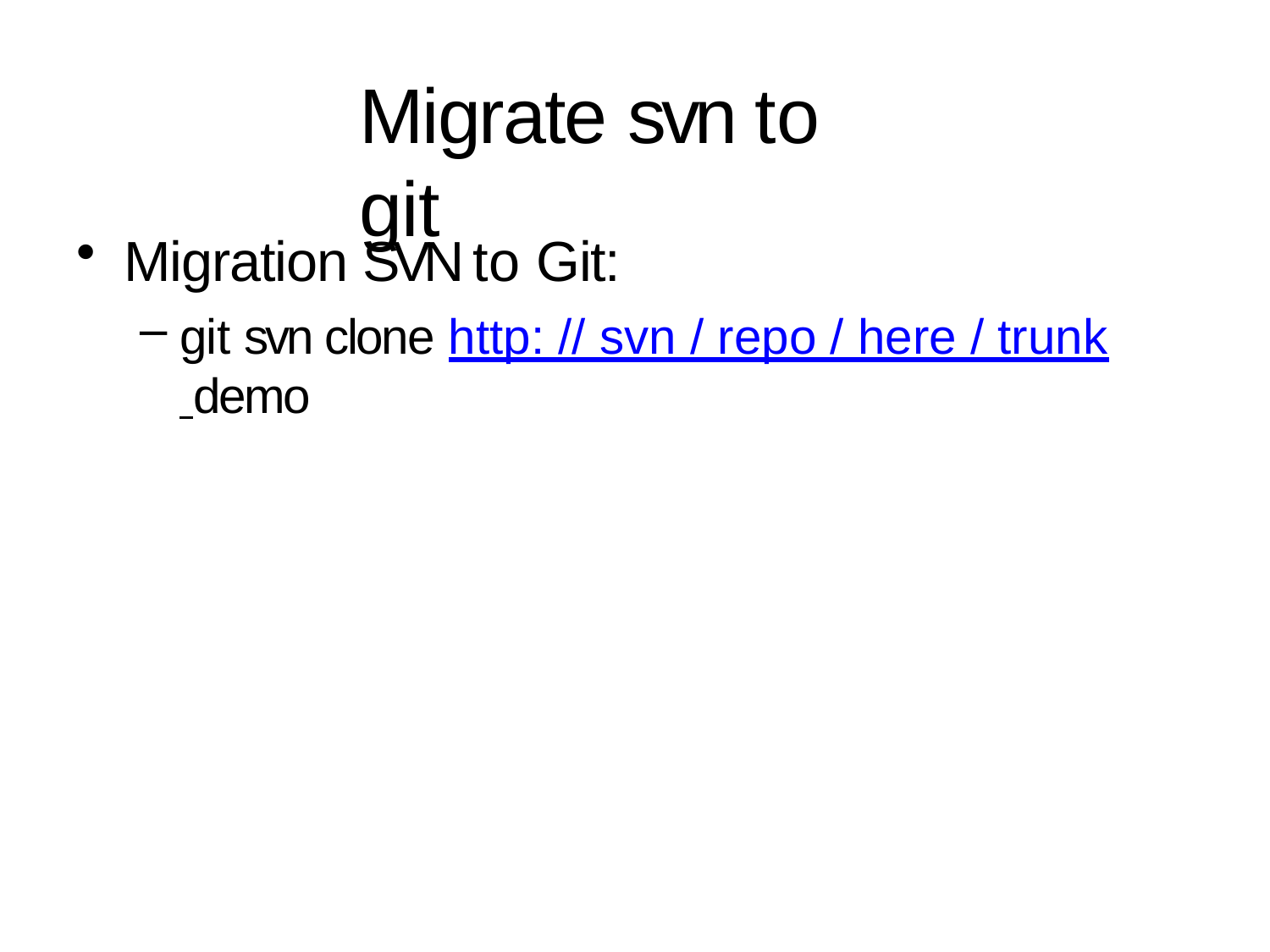

# Migrate svn to git
Migration SVN to Git:
git svn clone http: // svn / repo / here / trunk demo